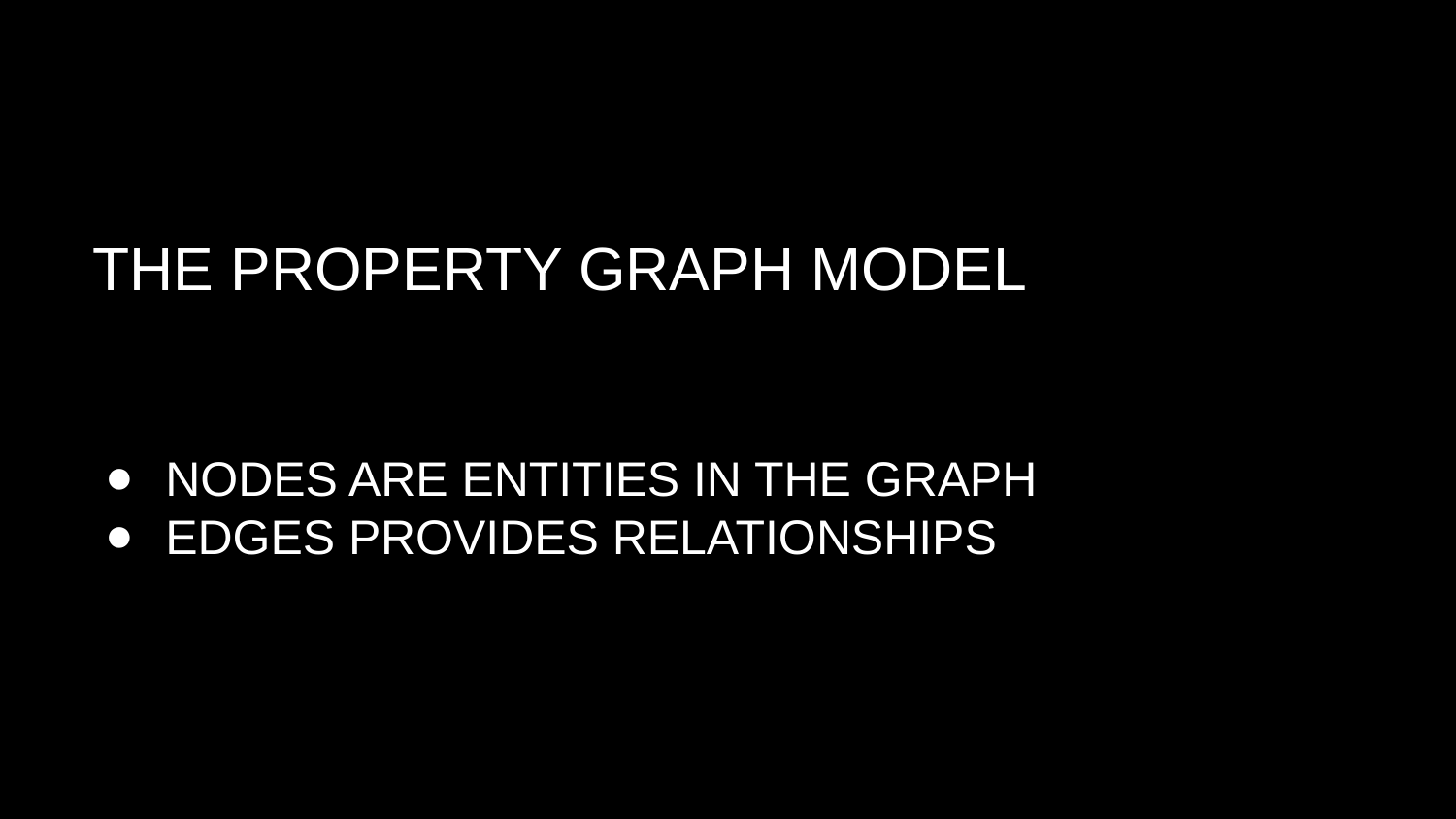

# THE PROPERTY GRAPH MODEL

NODES ARE ENTITIES IN THE GRAPH
EDGES PROVIDES RELATIONSHIPS